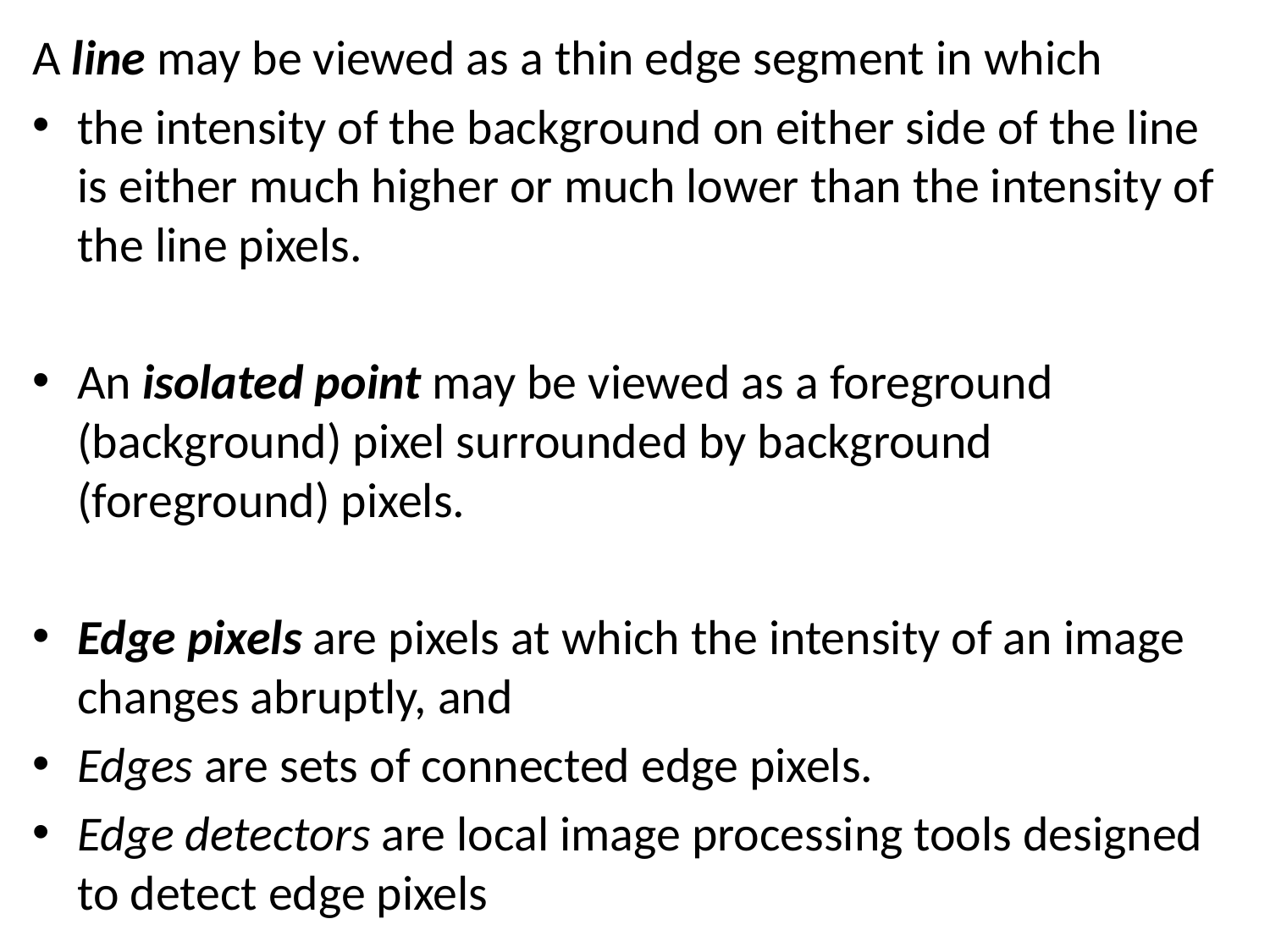

A line may be viewed as a thin edge segment in which
the intensity of the background on either side of the line is either much higher or much lower than the intensity of the line pixels.

An isolated point may be viewed as a foreground (background) pixel surrounded by background (foreground) pixels.

Edge pixels are pixels at which the intensity of an image changes abruptly, and
Edges are sets of connected edge pixels.
Edge detectors are local image processing tools designed to detect edge pixels